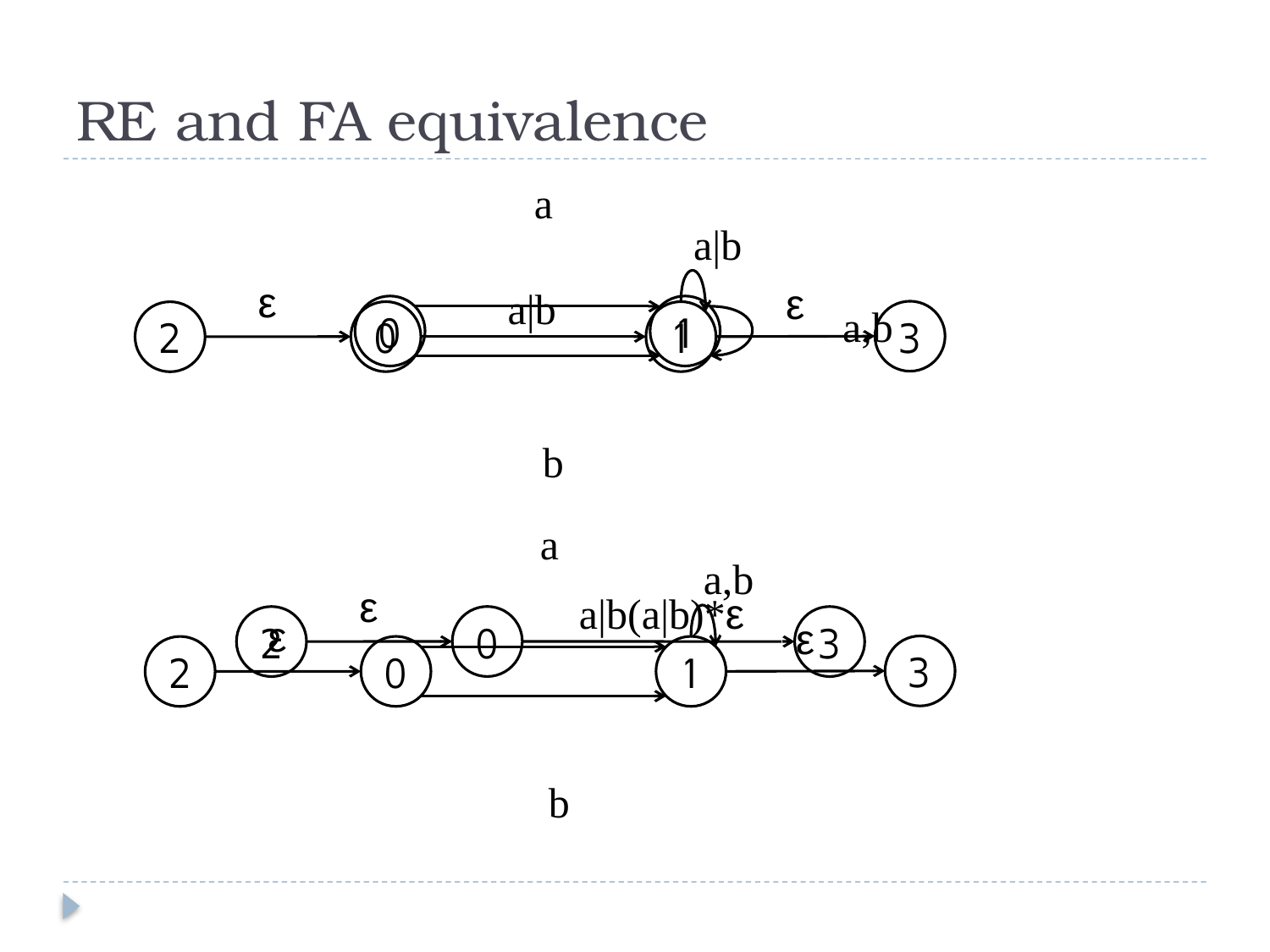

# RE and FA equivalence
a
a,b
0
1
b
a|b
ε
ε
a|b
3
0
1
2
a
a,b
ε
ε
3
0
1
2
b
ε
a|b(a|b)*ε
0
2
3
87